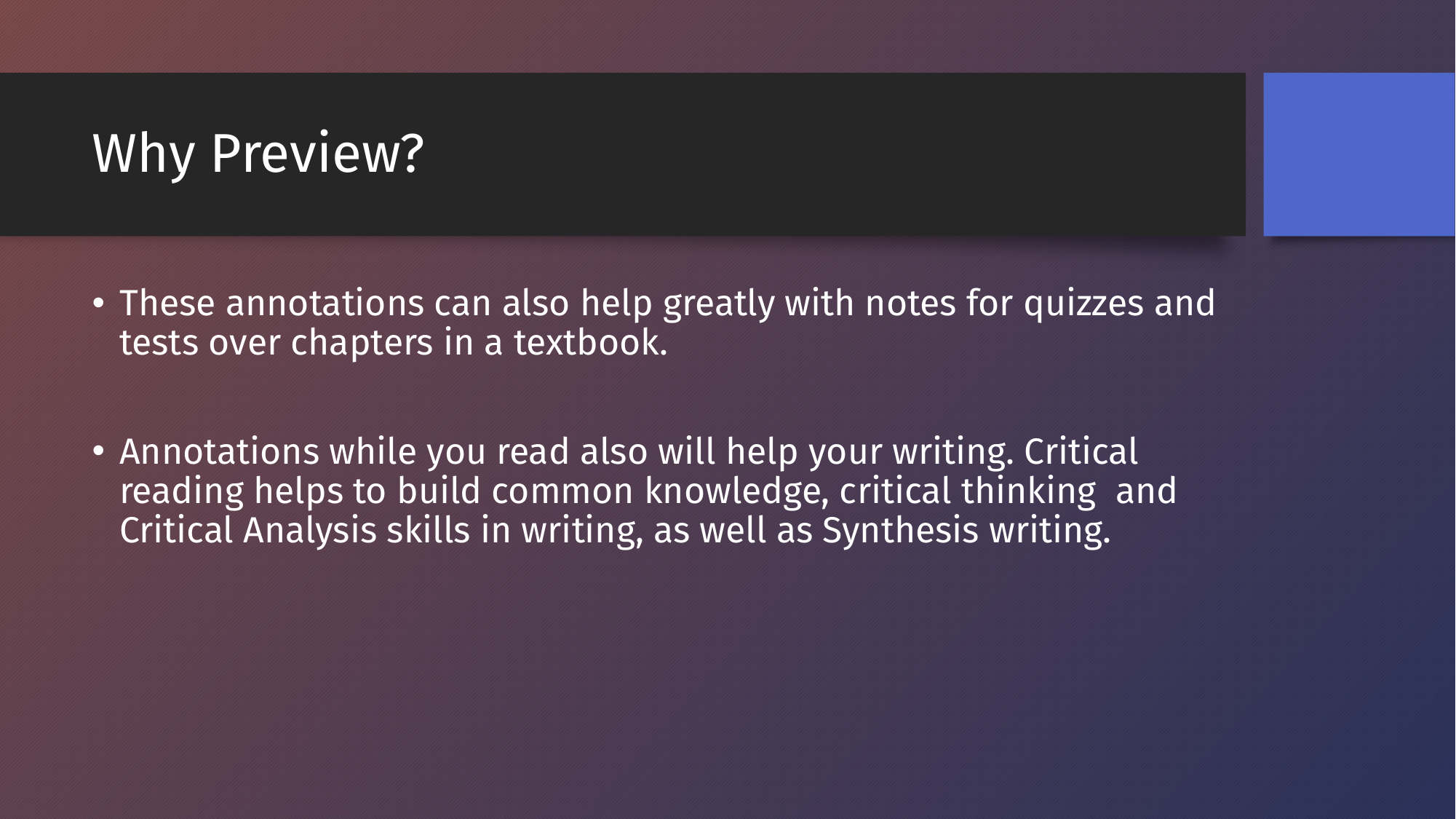

# Why Preview?
These annotations can also help greatly with notes for quizzes and tests over chapters in a textbook.

Annotations while you read also will help your writing. Critical reading helps to build common knowledge, critical thinking  and Critical Analysis skills in writing, as well as Synthesis writing.